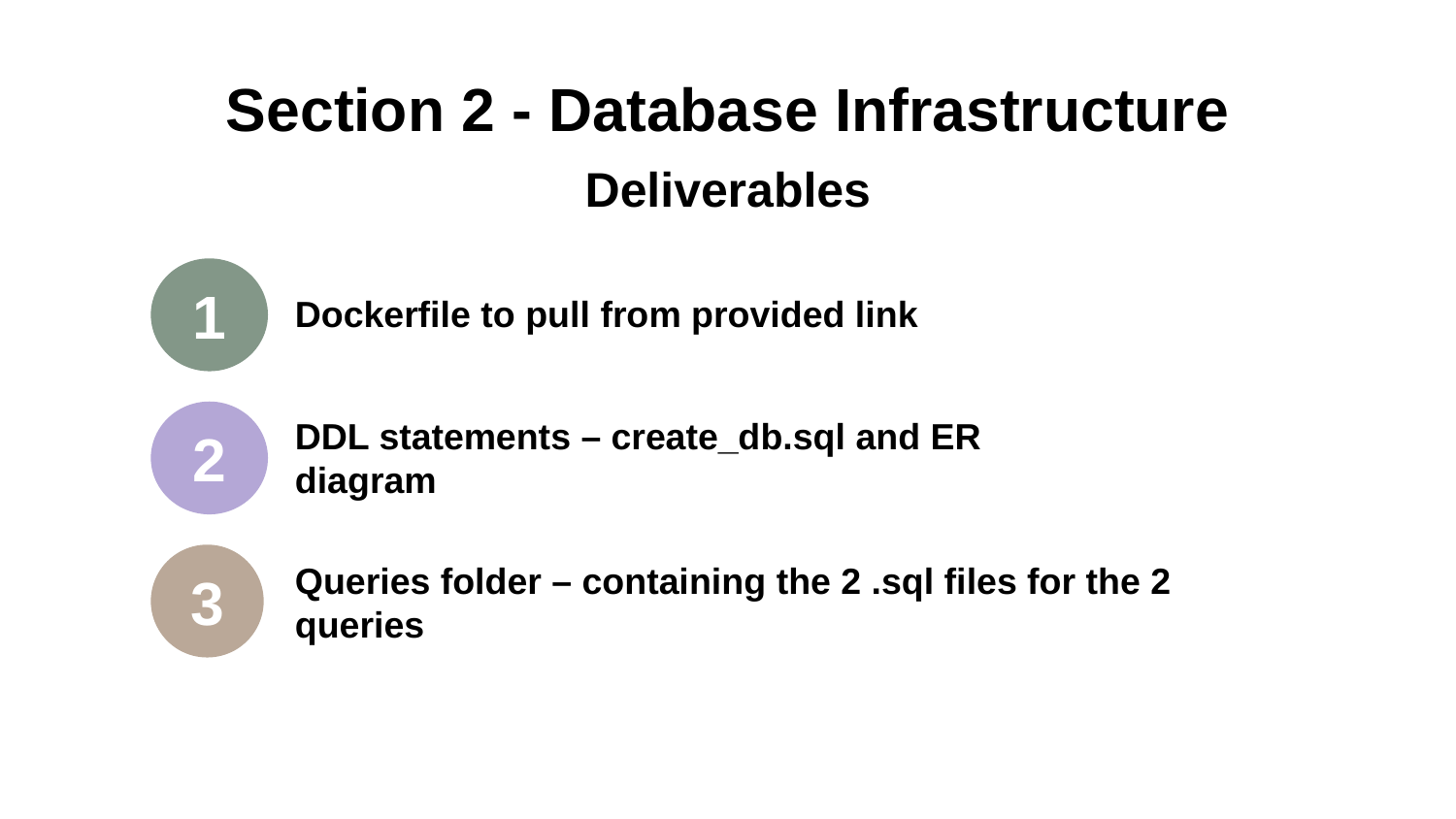

# Section 2 - Database Infrastructure
Deliverables
1
Dockerfile to pull from provided link

2
DDL statements – create_db.sql and ER diagram

3
Queries folder – containing the 2 .sql files for the 2 queries